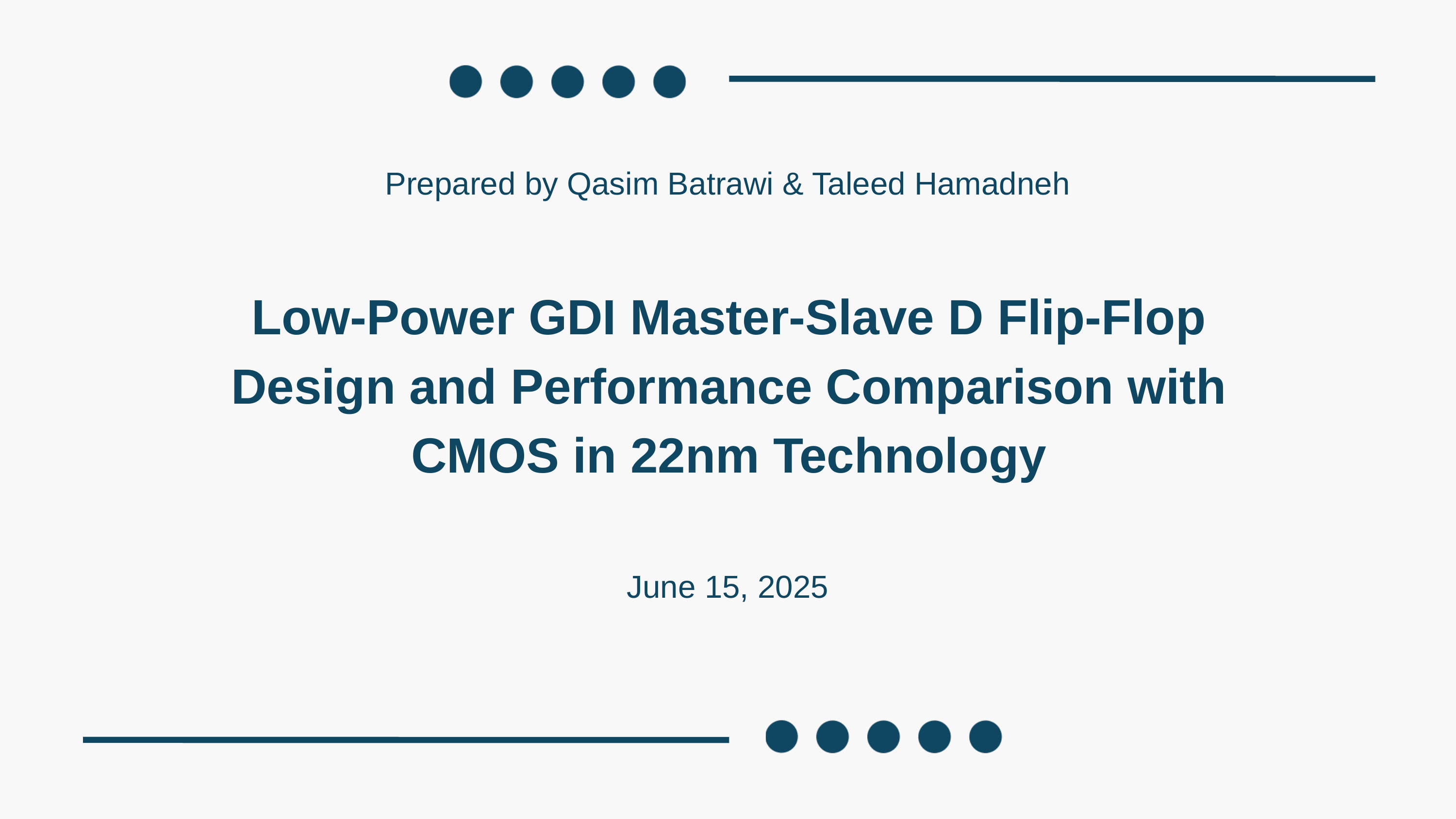

Prepared by Qasim Batrawi & Taleed Hamadneh
Low-Power GDI Master-Slave D Flip-Flop Design and Performance Comparison with CMOS in 22nm Technology
June 15, 2025